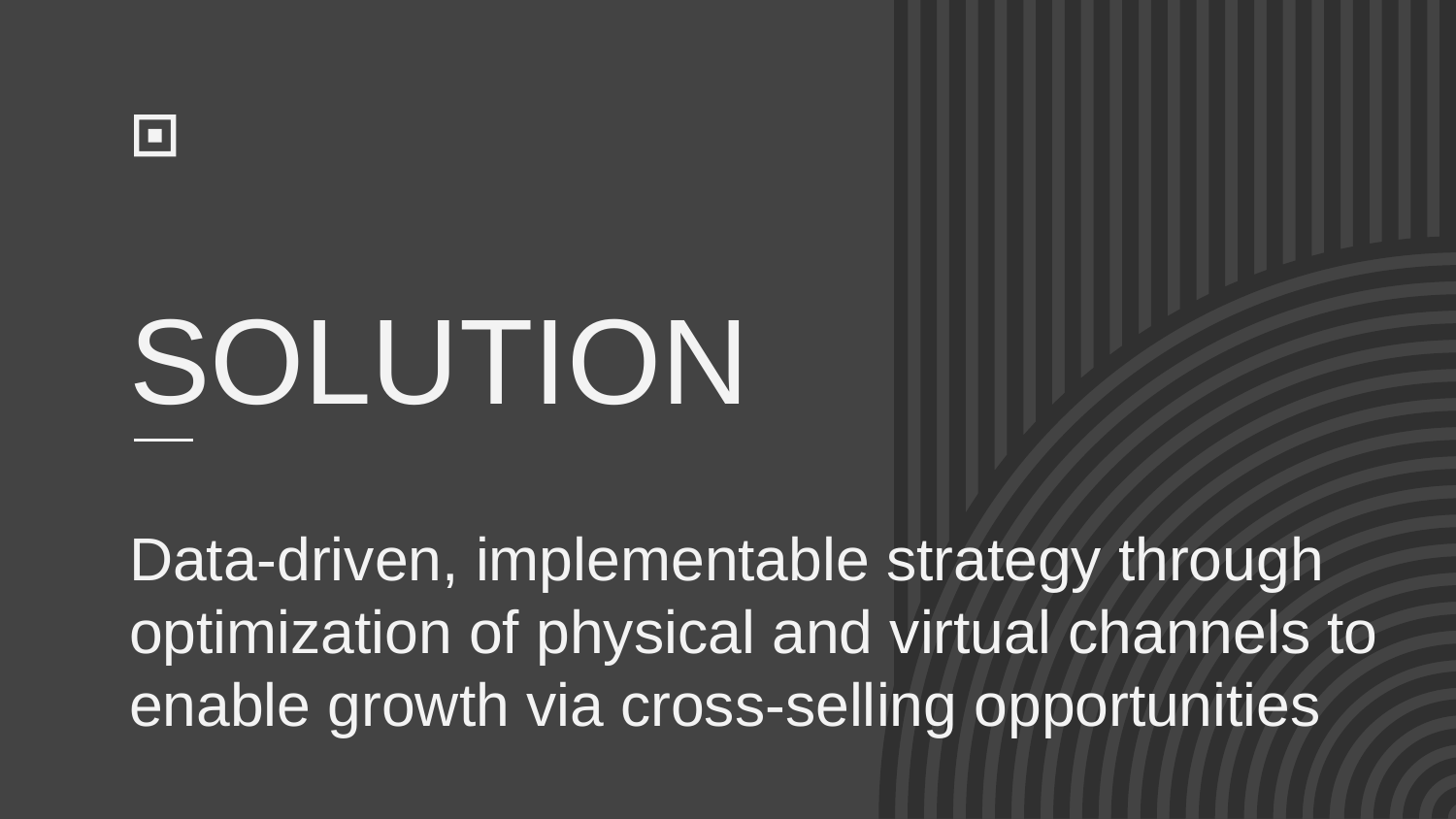

# SOLUTION
Data-driven, implementable strategy through
optimization of physical and virtual channels to
enable growth via cross-selling opportunities